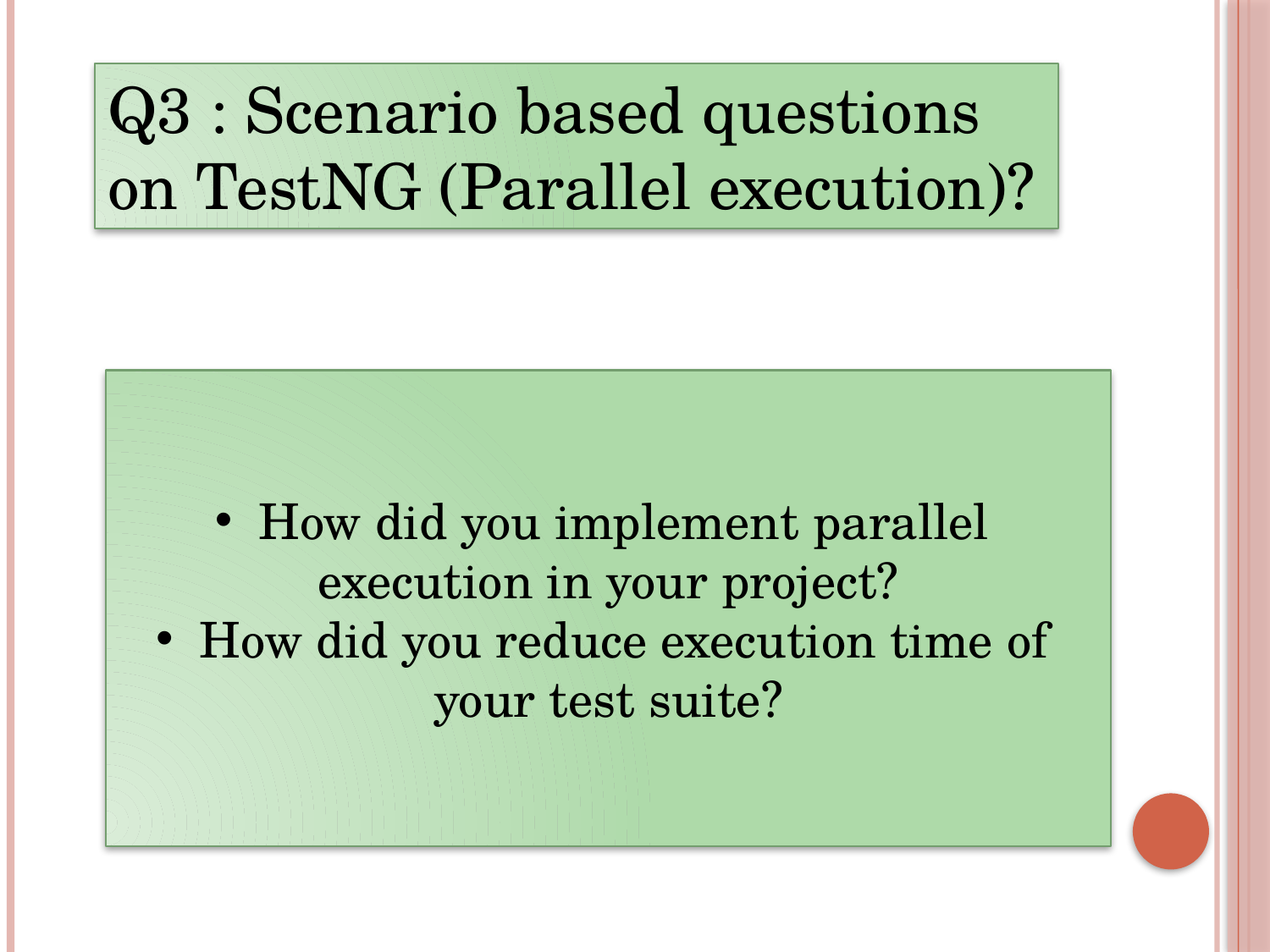

Q3 : Scenario based questions on TestNG (Parallel execution)?
 How did you implement parallel execution in your project?
 How did you reduce execution time of your test suite?